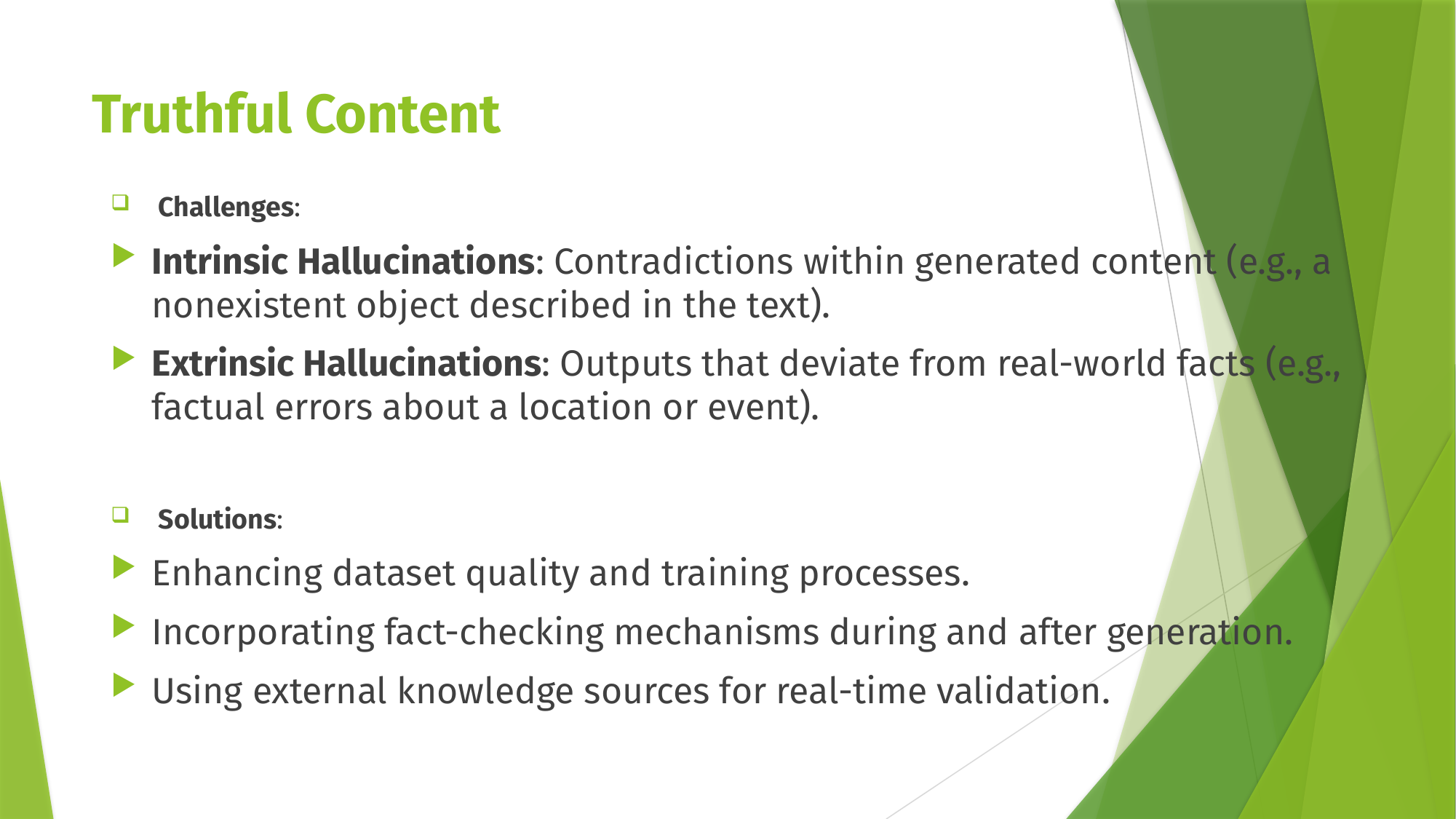

# Truthful Content
 Challenges:
Intrinsic Hallucinations: Contradictions within generated content (e.g., a nonexistent object described in the text).
Extrinsic Hallucinations: Outputs that deviate from real-world facts (e.g., factual errors about a location or event).

 Solutions:
Enhancing dataset quality and training processes.
Incorporating fact-checking mechanisms during and after generation.
Using external knowledge sources for real-time validation.